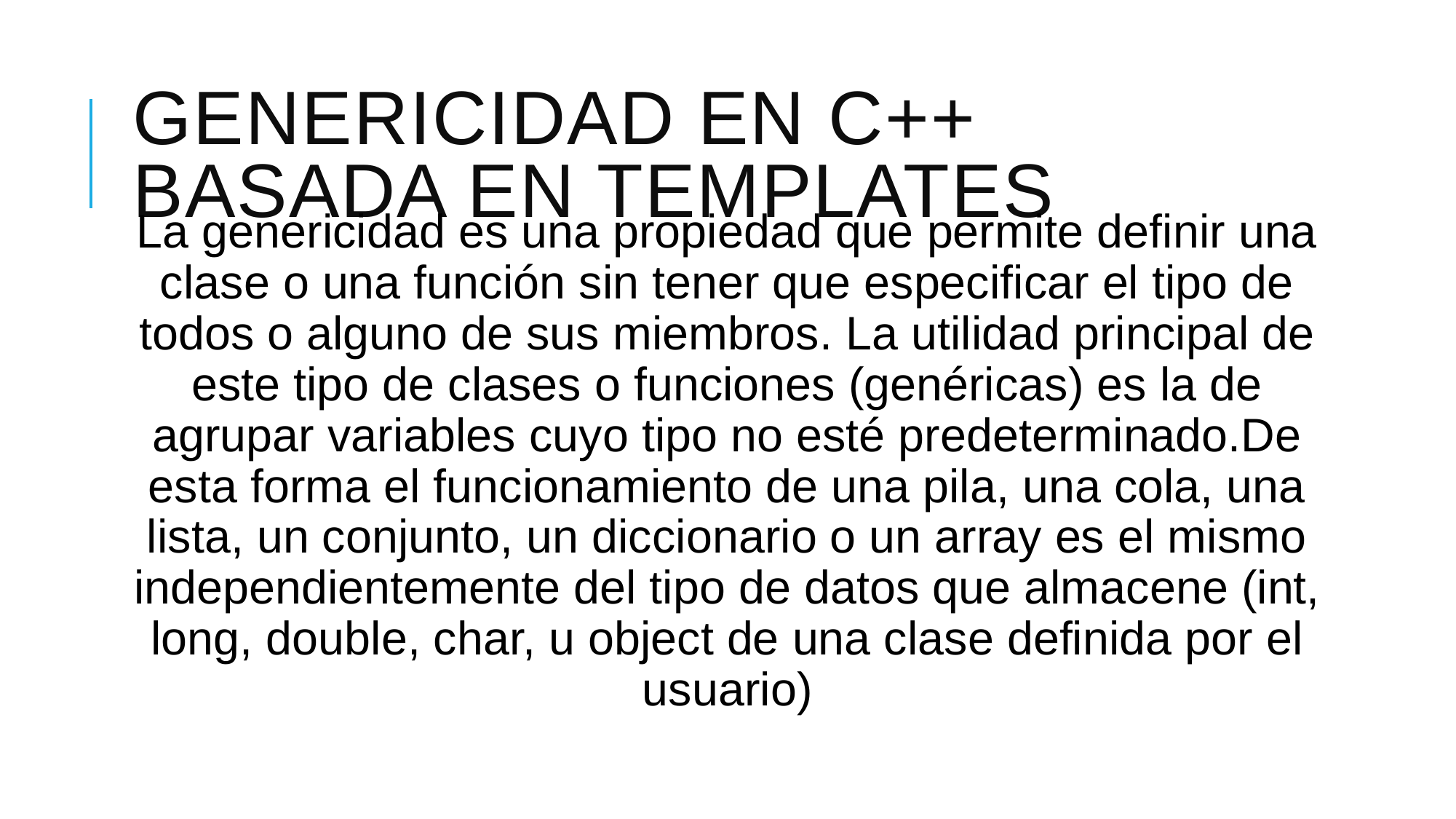

# Genericidad en C++ basada en templates
La genericidad es una propiedad que permite definir una clase o una función sin tener que especificar el tipo de todos o alguno de sus miembros. La utilidad principal de este tipo de clases o funciones (genéricas) es la de agrupar variables cuyo tipo no esté predeterminado.De esta forma el funcionamiento de una pila, una cola, una lista, un conjunto, un diccionario o un array es el mismo independientemente del tipo de datos que almacene (int, long, double, char, u object de una clase definida por el usuario)